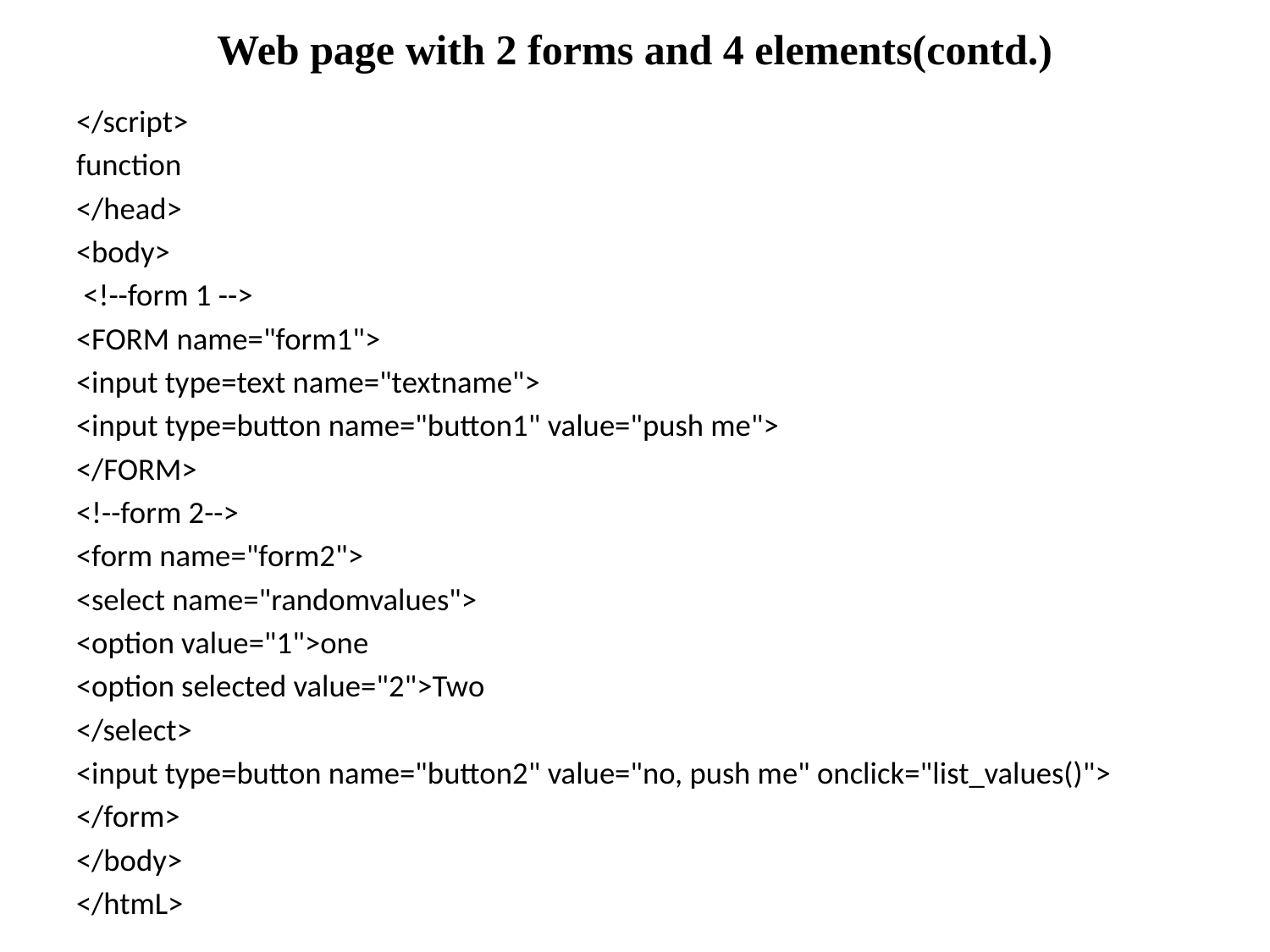

# Web page with 2 forms and 4 elements(contd.)
</script>
function
</head>
<body>
 <!--form 1 -->
<FORM name="form1">
<input type=text name="textname">
<input type=button name="button1" value="push me">
</FORM>
<!--form 2-->
<form name="form2">
<select name="randomvalues">
<option value="1">one
<option selected value="2">Two
</select>
<input type=button name="button2" value="no, push me" onclick="list_values()">
</form>
</body>
</htmL>